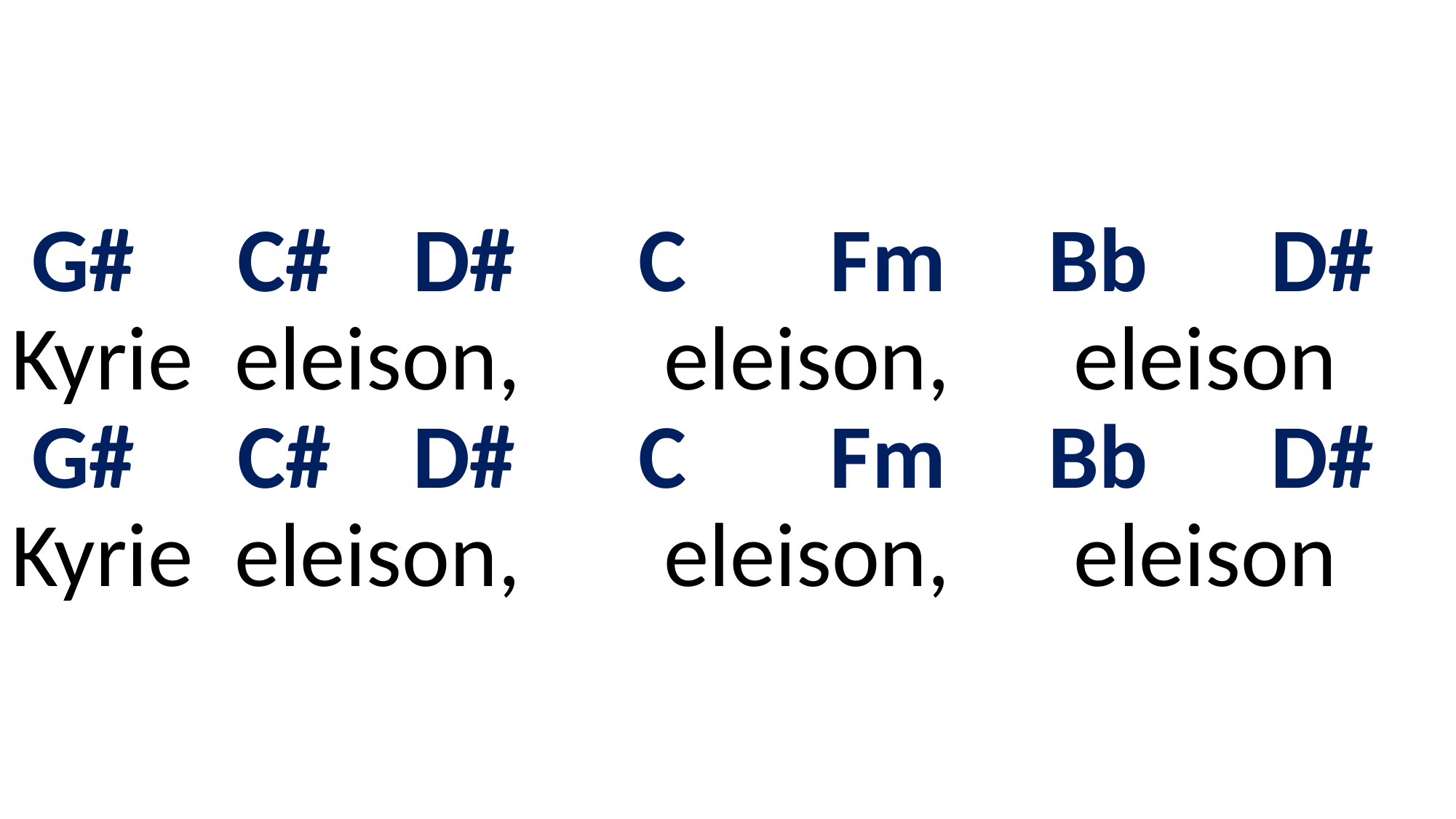

# G#     C#    D#      C       Fm     Bb      D# Kyrie  eleison,       eleison,      eleison G#     C#    D#      C       Fm     Bb      D# Kyrie  eleison,       eleison,      eleison